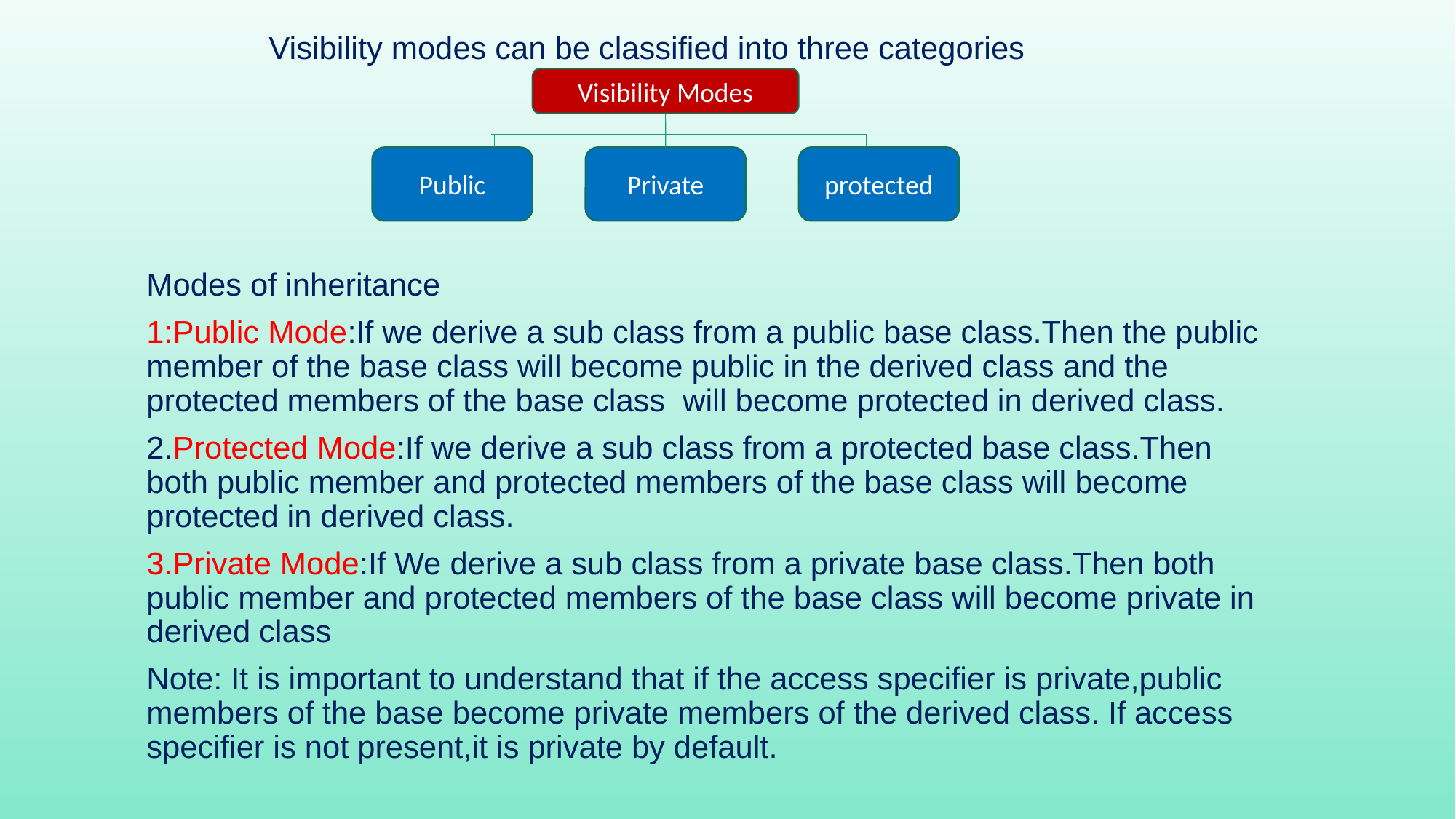

Visibility modes can be classified into three categories

Modes of inheritance
1:Public Mode:If we derive a sub class from a public base class.Then the public member of the base class will become public in the derived class and the protected members of the base class  will become protected in derived class.
2.Protected Mode:If we derive a sub class from a protected base class.Then both public member and protected members of the base class will become protected in derived class.
3.Private Mode:If We derive a sub class from a private base class.Then both public member and protected members of the base class will become private in derived class
Note: It is important to understand that if the access specifier is private,public members of the base become private members of the derived class. If access specifier is not present,it is private by default.

Visibility Modes
Public
Private
protected